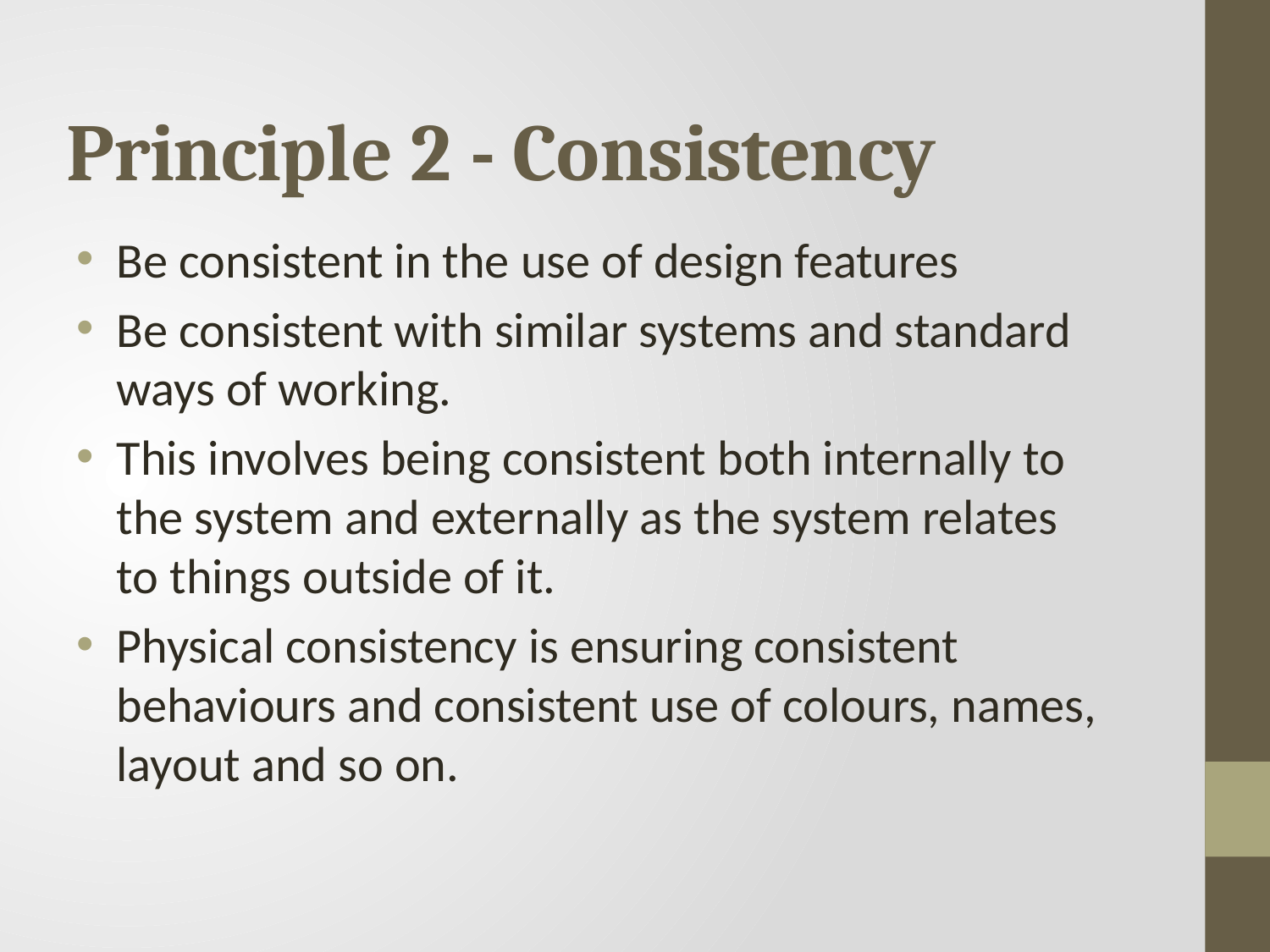

# Principle 2 - Consistency
Be consistent in the use of design features
Be consistent with similar systems and standard ways of working.
This involves being consistent both internally to the system and externally as the system relates to things outside of it.
Physical consistency is ensuring consistent behaviours and consistent use of colours, names, layout and so on.